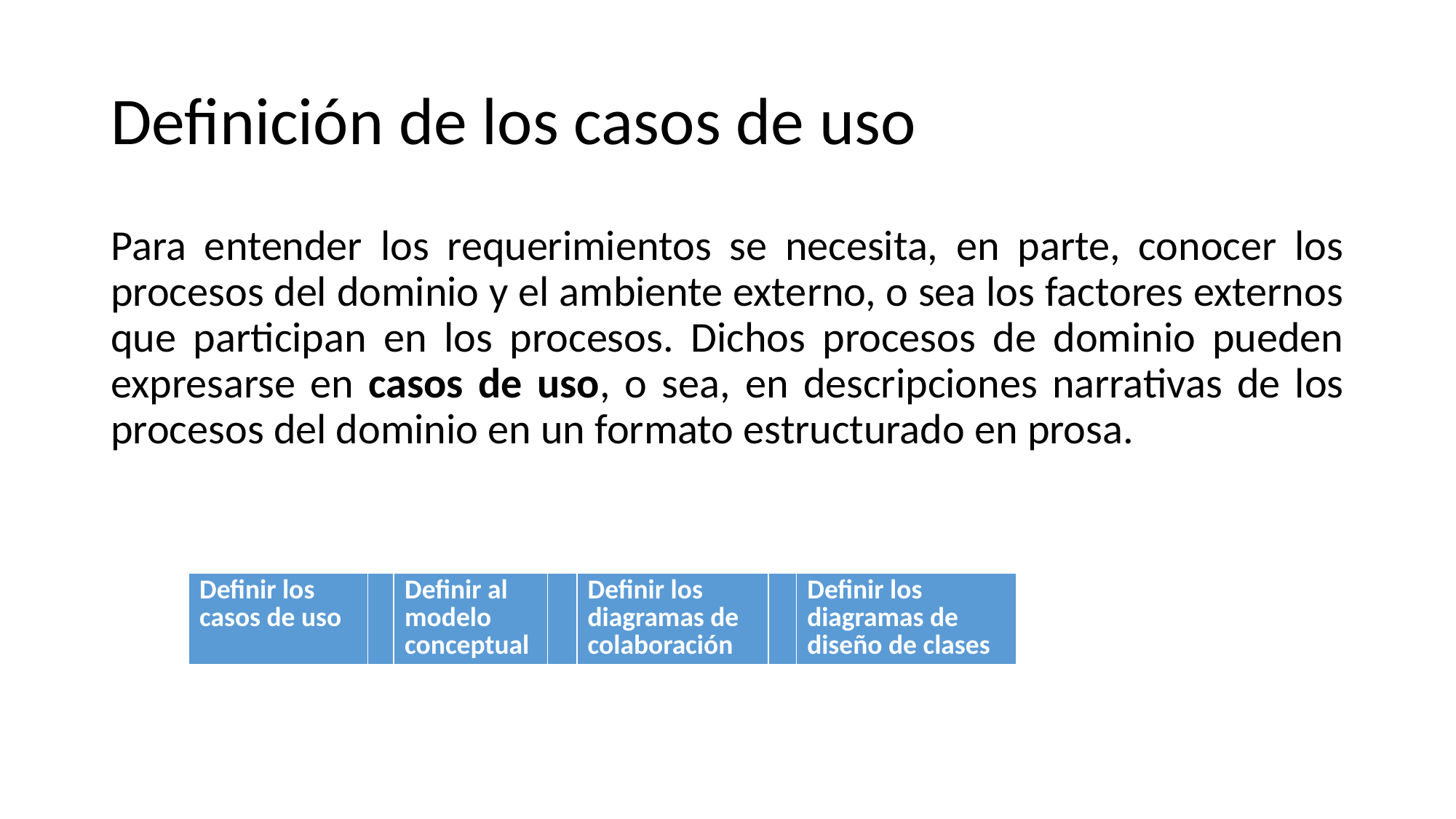

# Definición de los casos de uso
Para entender los requerimientos se necesita, en parte, conocer los procesos del dominio y el ambiente externo, o sea los factores externos que participan en los procesos. Dichos procesos de dominio pueden expresarse en casos de uso, o sea, en descripciones narrativas de los procesos del dominio en un formato estructurado en prosa.

| Definir los casos de uso |  | Definir al modelo conceptual |  | Definir los diagramas de colaboración |  | Definir los diagramas de diseño de clases |
| --- | --- | --- | --- | --- | --- | --- |